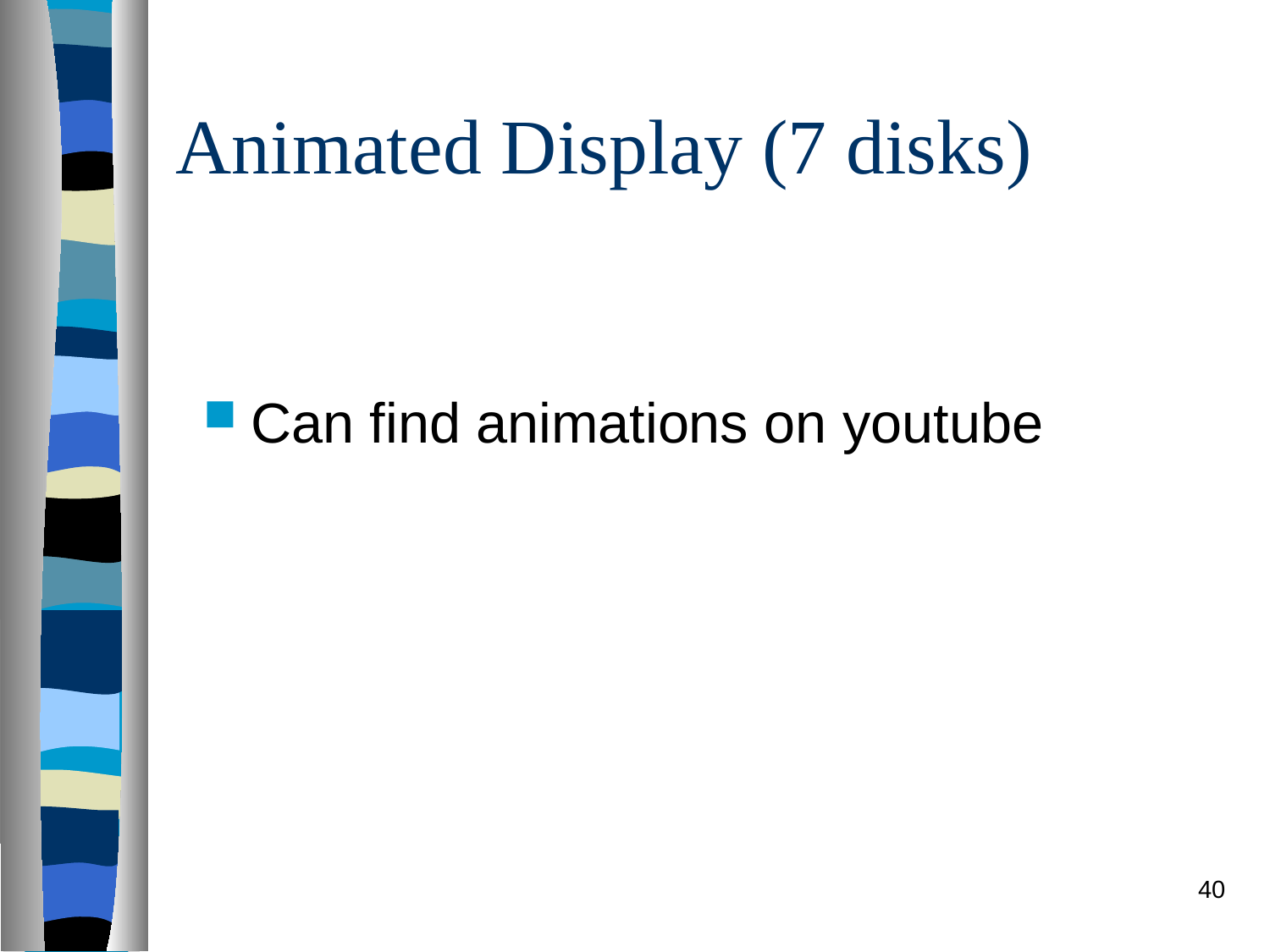

# Animated Display (7 disks)
Can find animations on youtube
40